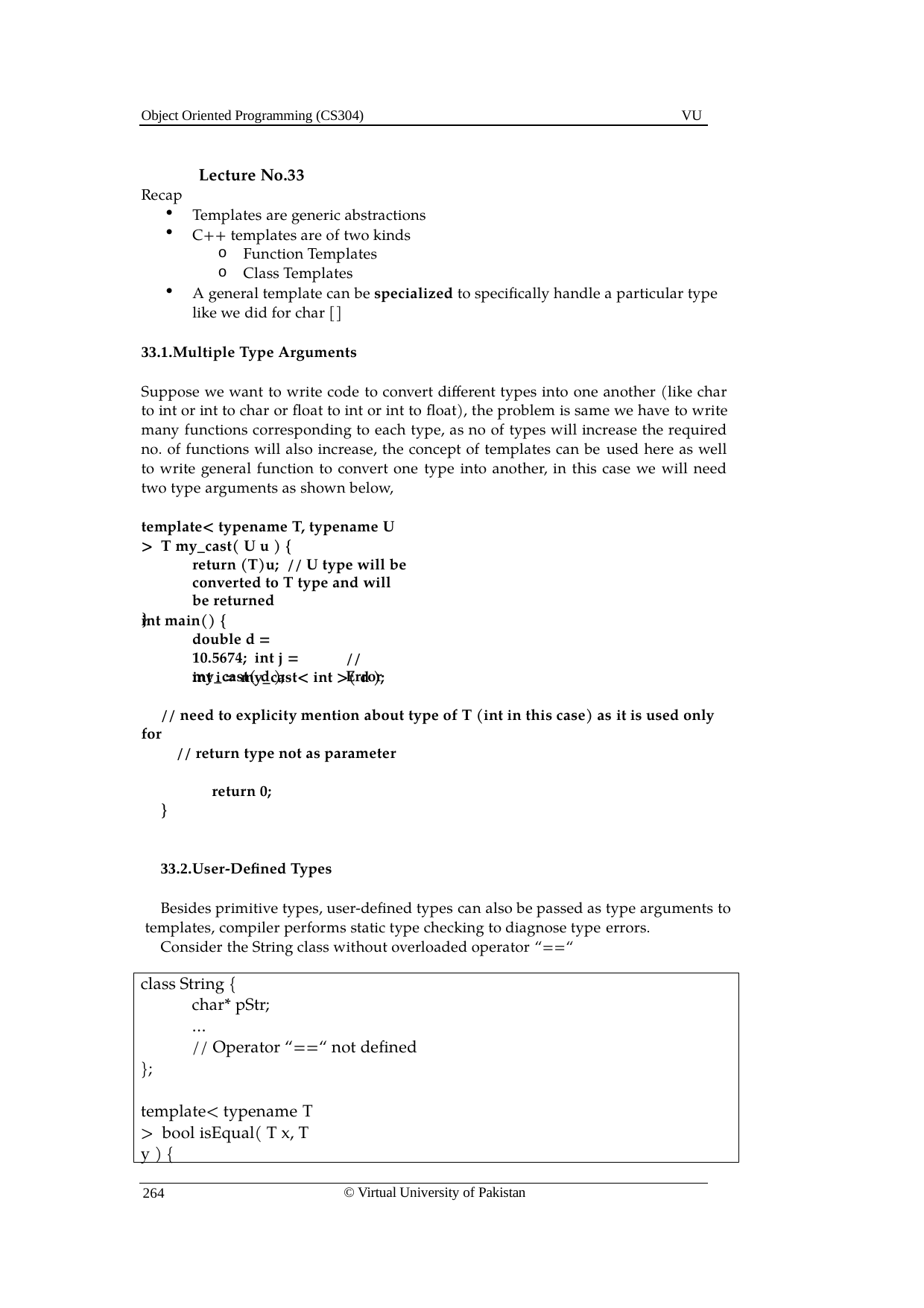

Object Oriented Programming (CS304)
VU

Lecture No.33
Recap
Templates are generic abstractions
C++ templates are of two kinds
Function Templates
Class Templates
A general template can be specialized to specifically handle a particular type  like we did for char []

33.1.Multiple Type Arguments

Suppose we want to write code to convert different types into one another (like char  to int or int to char or float to int or int to float), the problem is same we have to write  many functions corresponding to each type, as no of types will increase the required  no. of functions will also increase, the concept of templates can be used here as well  to write general function to convert one type into another, in this case we will need  two type arguments as shown below,

template< typename T, typename U >  T my_cast( U u ) {
return (T)u;  // U type will be converted to T type and will be returned
}
int main() {
double d = 10.5674;  int j = my_cast( d );
//Error
int i = my_cast< int >( d );

// need to explicity mention about type of T (int in this case) as it is used only  for
// return type not as parameter

return 0;
}

33.2.User-Defined Types

Besides primitive types, user-defined types can also be passed as type arguments to  templates, compiler performs static type checking to diagnose type errors.
Consider the String class without overloaded operator “==“
class String {
char* pStr;
…
// Operator “==“ not defined
};

template< typename T >  bool isEqual( T x, T y ) {
© Virtual University of Pakistan

264